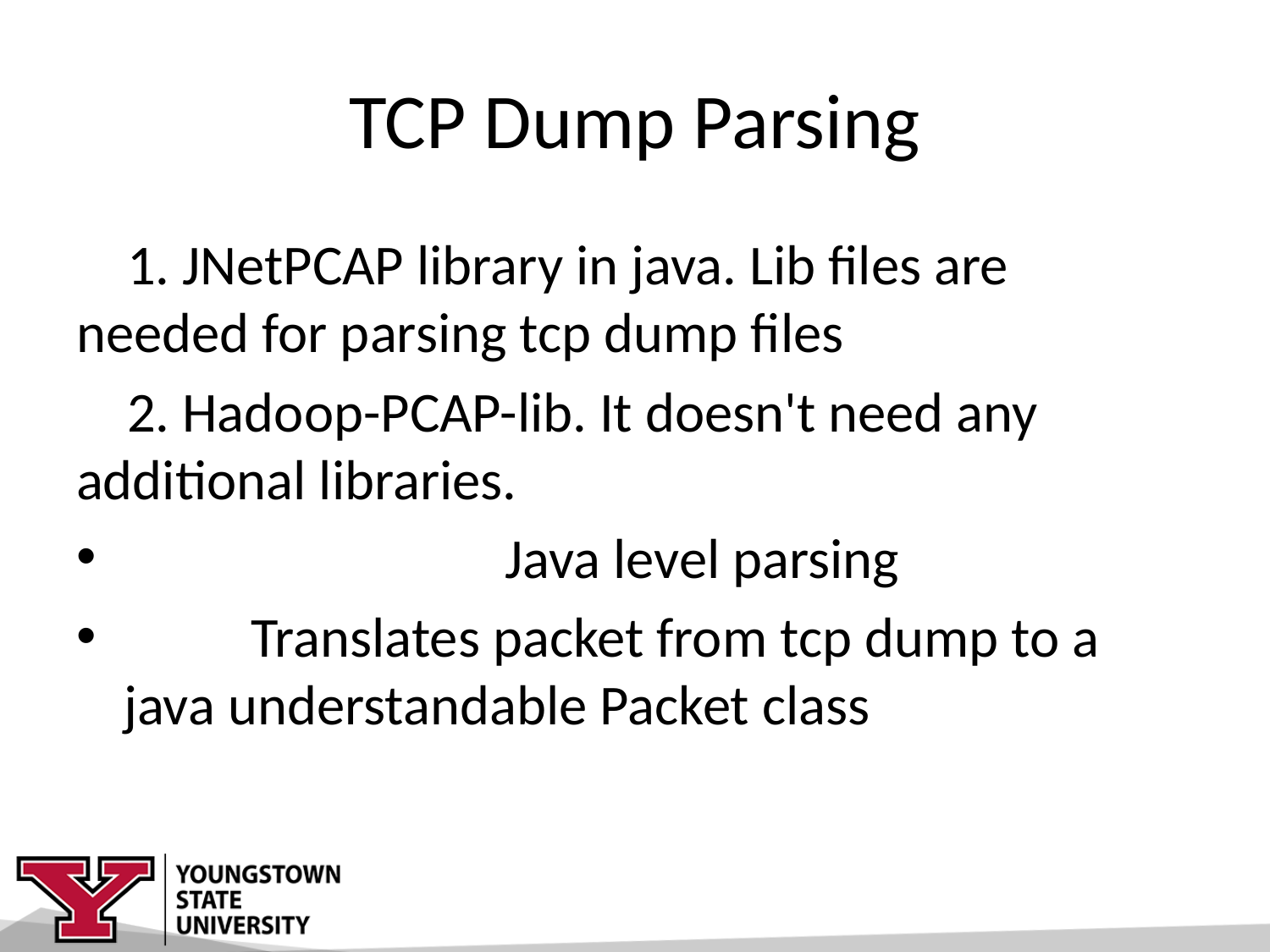

# TCP Dump Parsing
    1. JNetPCAP library in java. Lib files are needed for parsing tcp dump files
    2. Hadoop-PCAP-lib. It doesn't need any additional libraries.
			Java level parsing
          Translates packet from tcp dump to a java understandable Packet class